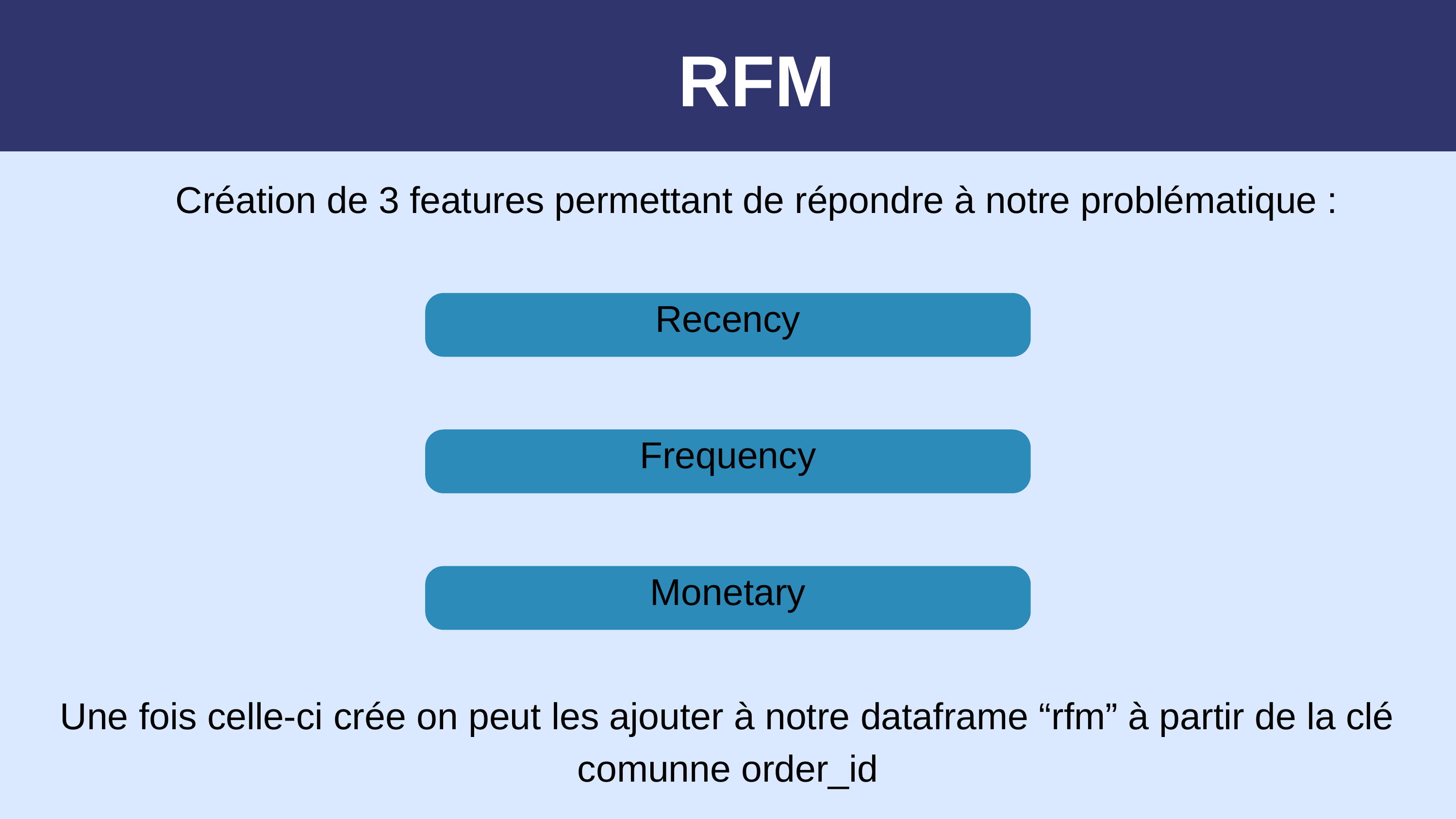

RFM
Création de 3 features permettant de répondre à notre problématique :

Recency

Frequency

Monetary
Une fois celle-ci crée on peut les ajouter à notre dataframe “rfm” à partir de la clé comunne order_id